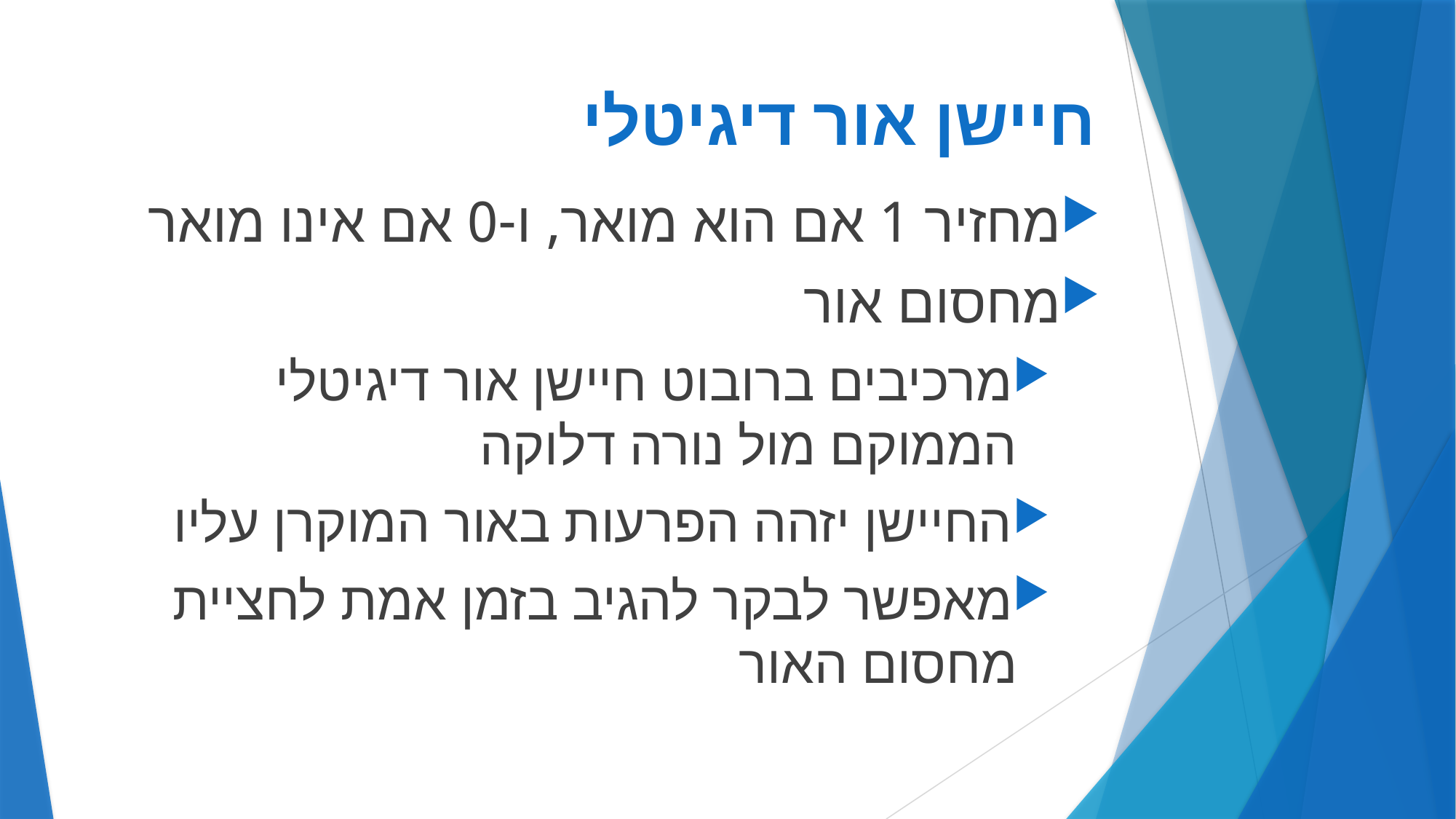

# חיישן אור דיגיטלי
מחזיר 1 אם הוא מואר, ו-0 אם אינו מואר
מחסום אור
מרכיבים ברובוט חיישן אור דיגיטלי הממוקם מול נורה דלוקה
החיישן יזהה הפרעות באור המוקרן עליו
מאפשר לבקר להגיב בזמן אמת לחציית מחסום האור